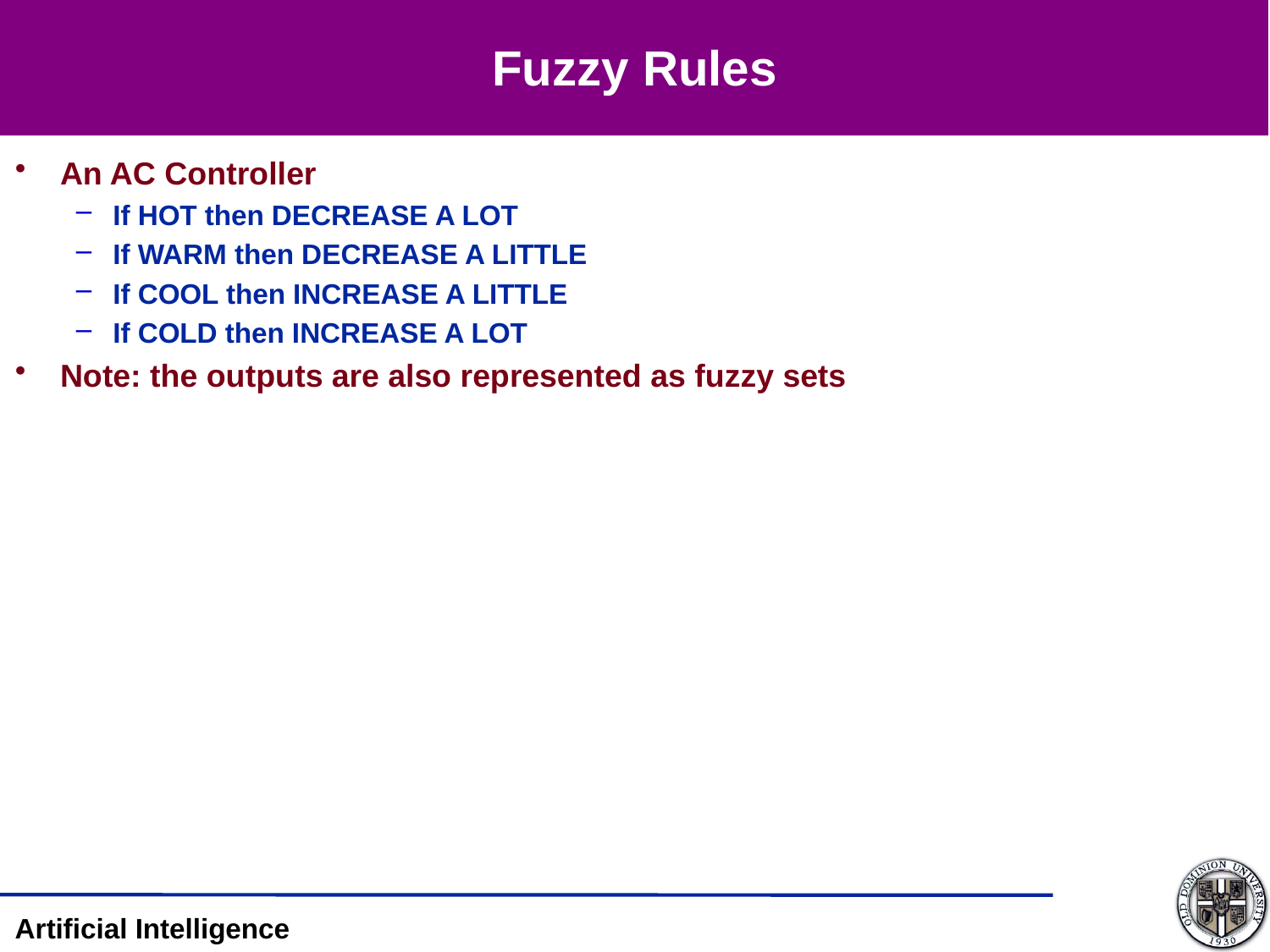

# Fuzzy Rules
An AC Controller
If HOT then DECREASE A LOT
If WARM then DECREASE A LITTLE
If COOL then INCREASE A LITTLE
If COLD then INCREASE A LOT
Note: the outputs are also represented as fuzzy sets